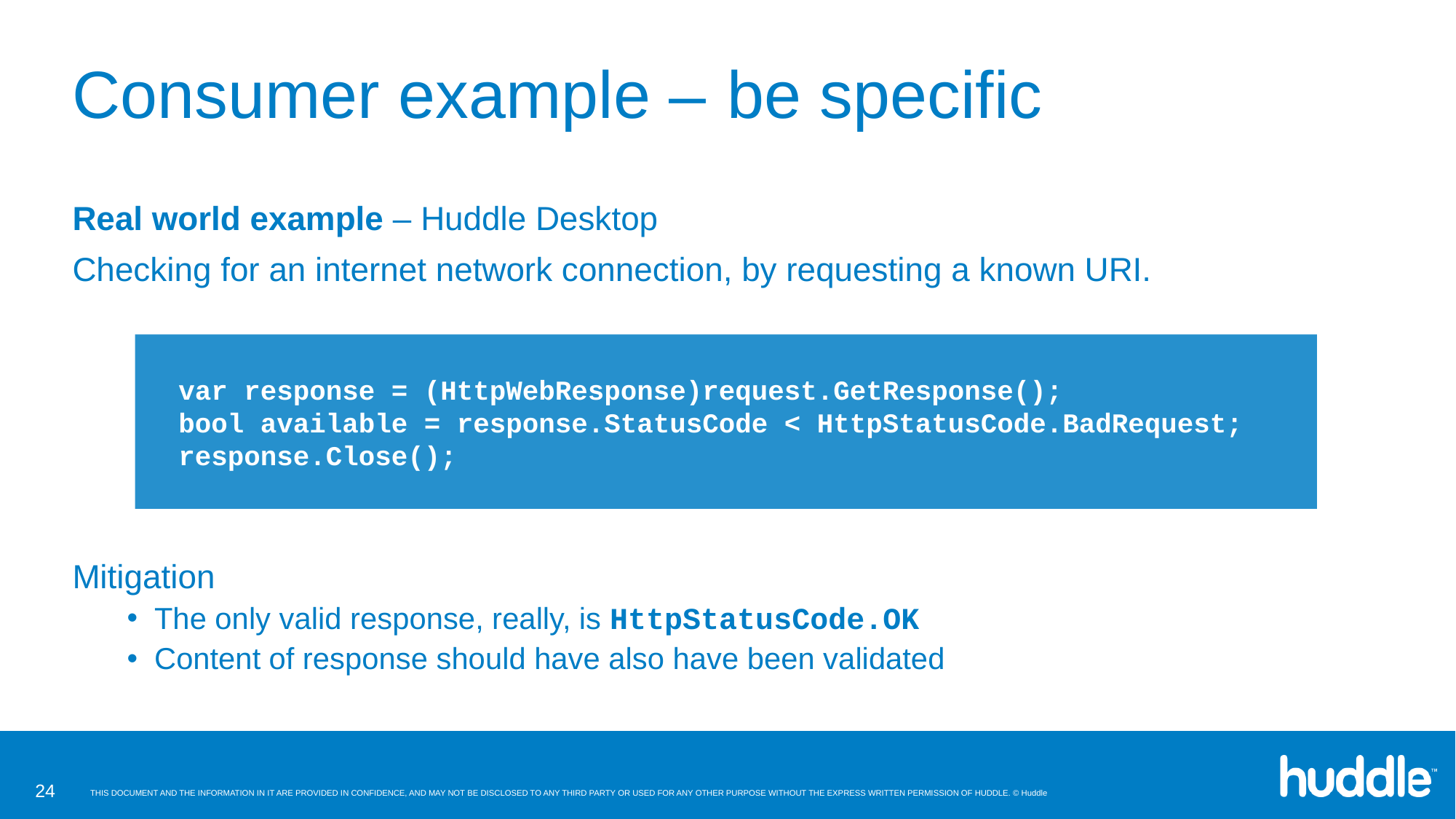

# Consumer example – 	be specific
Real world example – Huddle Desktop
Checking for an internet network connection, by requesting a known URI.

Mitigation
The only valid response, really, is HttpStatusCode.OK
Content of response should have also have been validated

  var response = (HttpWebResponse)request.GetResponse();
  bool available = response.StatusCode < HttpStatusCode.BadRequest;
  response.Close();